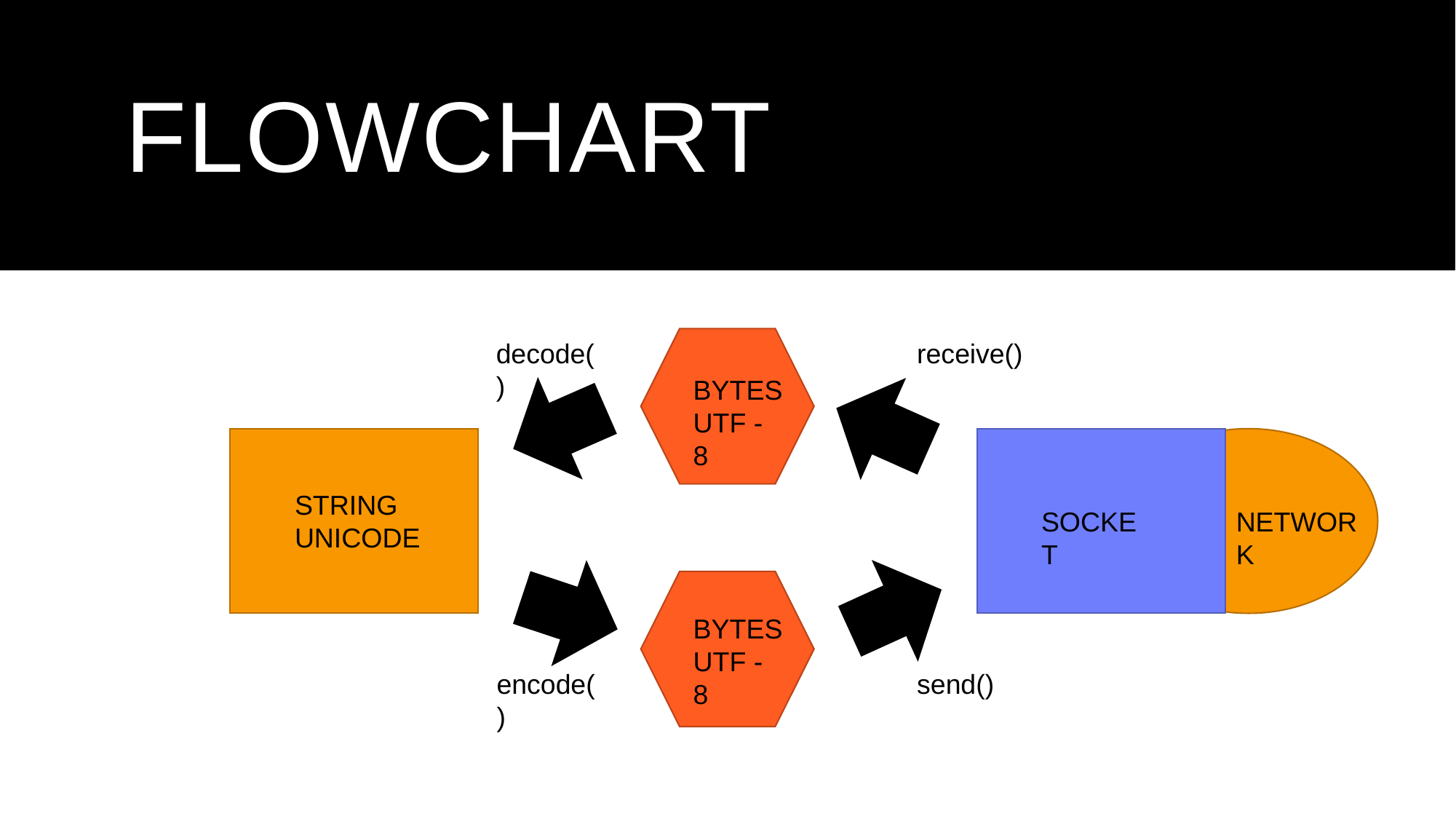

# FLOWCHART

decode()
receive()
BYTES
UTF - 8

STRING UNICODE
SOCKET
NETWORK

BYTES
UTF - 8
encode()
send()